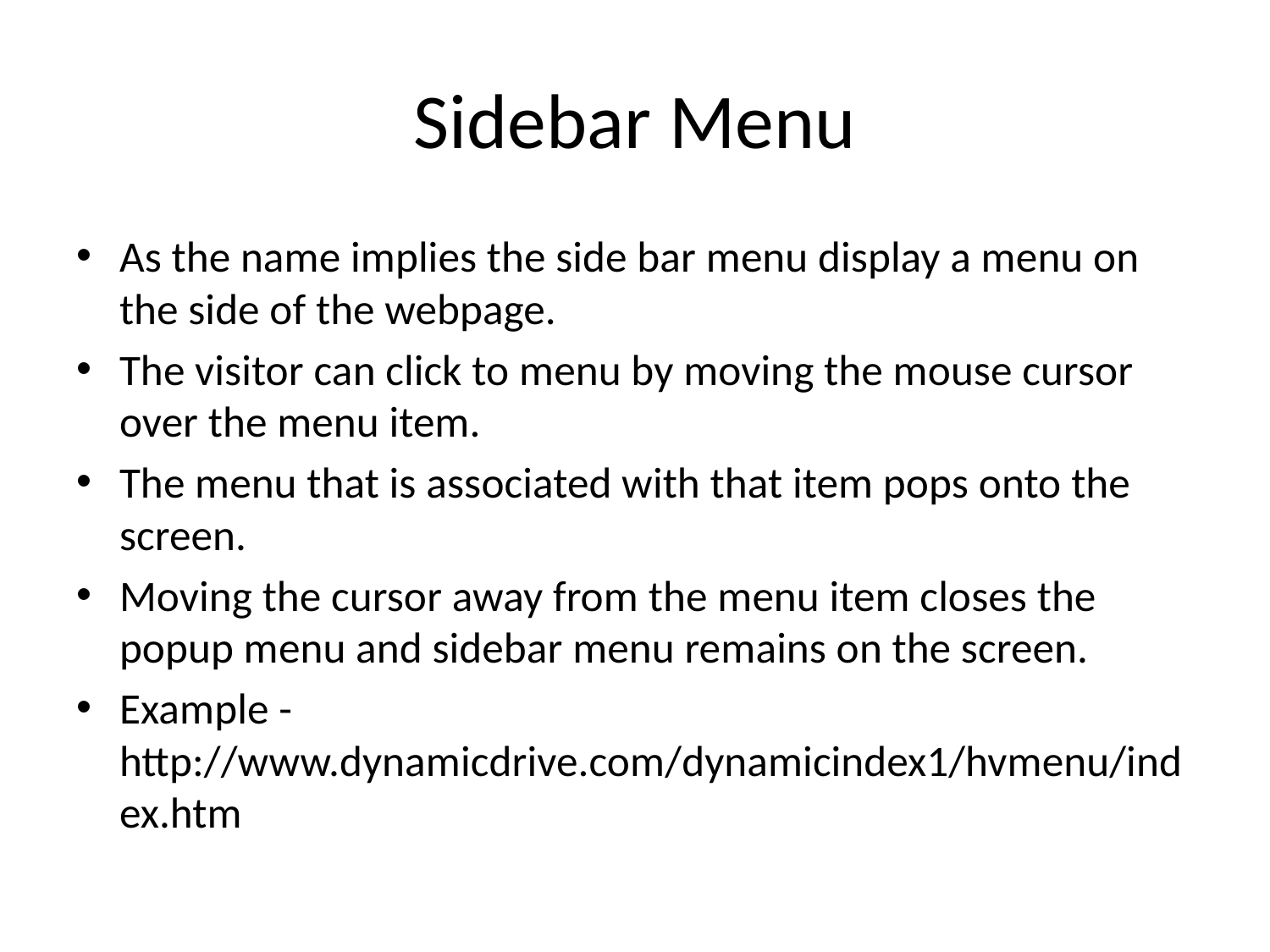

# Sidebar Menu
As the name implies the side bar menu display a menu on the side of the webpage.
The visitor can click to menu by moving the mouse cursor over the menu item.
The menu that is associated with that item pops onto the screen.
Moving the cursor away from the menu item closes the popup menu and sidebar menu remains on the screen.
Example - http://www.dynamicdrive.com/dynamicindex1/hvmenu/index.htm